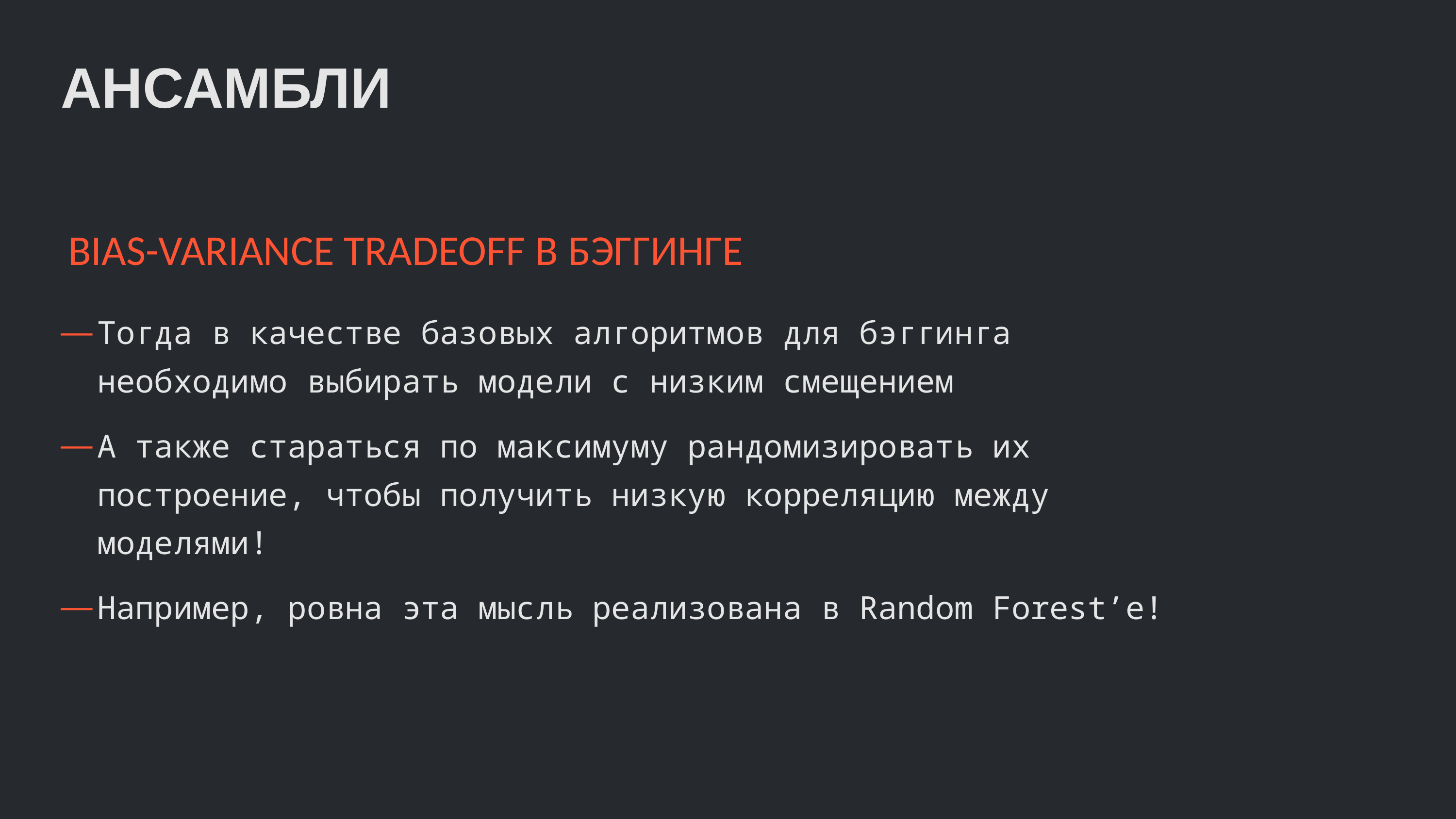

АНСАМБЛИ
BIAS-VARIANCE TRADEOFF В БЭГГИНГЕ
Тогда в качестве базовых алгоритмов для бэггинга необходимо выбирать модели с низким смещением
А также стараться по максимуму рандомизировать их построение, чтобы получить низкую корреляцию между моделями!
Например, ровна эта мысль реализована в Random Forest’е!